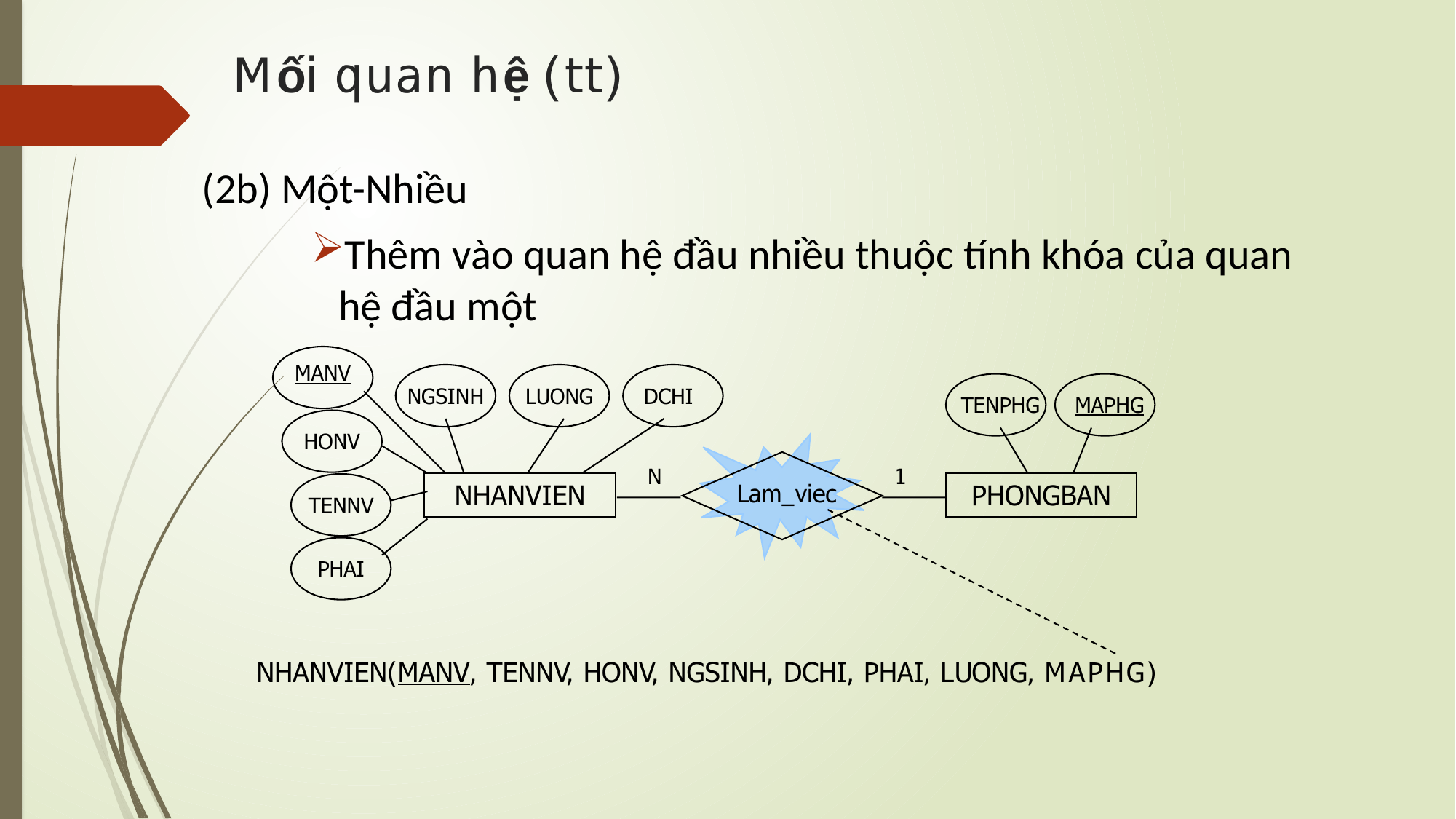

# Mối quan hệ (tt)
(2b) Một-Nhiều
Thêm vào quan hệ đầu nhiều thuộc tính khóa của quan hệ đầu một

MANV

NGSINH

LUONG

DCHI

HONV

NHANVIEN

TENNV

PHAI

MAPHG

TENPHG

Lam_viec

N
1
PHONGBAN

NHANVIEN(MANV, TENNV, HONV, NGSINH, DCHI, PHAI, LUONG, MAPHG)